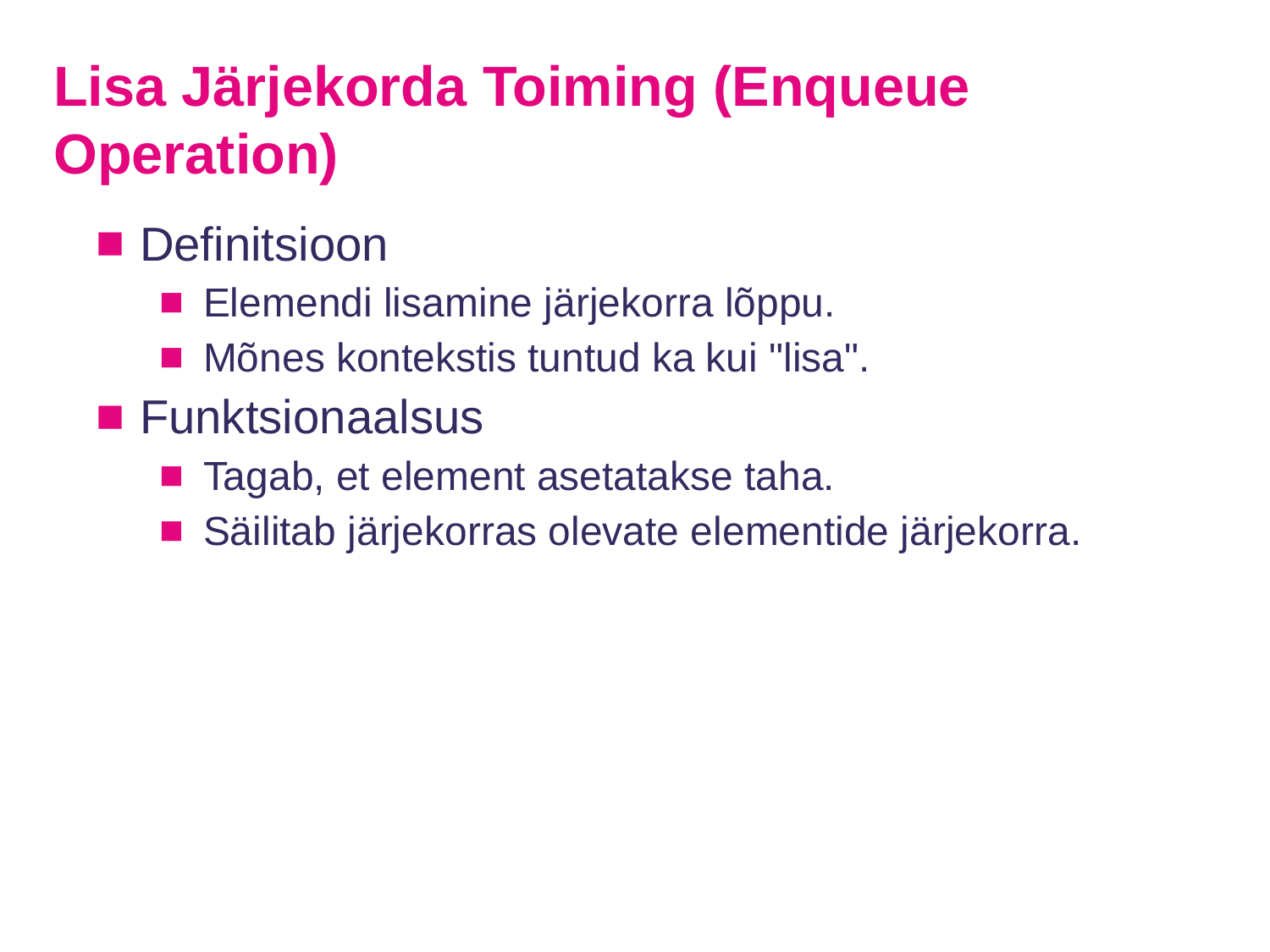

# Lisa Järjekorda Toiming (Enqueue Operation)
Definitsioon
Elemendi lisamine järjekorra lõppu.
Mõnes kontekstis tuntud ka kui "lisa".
Funktsionaalsus
Tagab, et element asetatakse taha.
Säilitab järjekorras olevate elementide järjekorra.